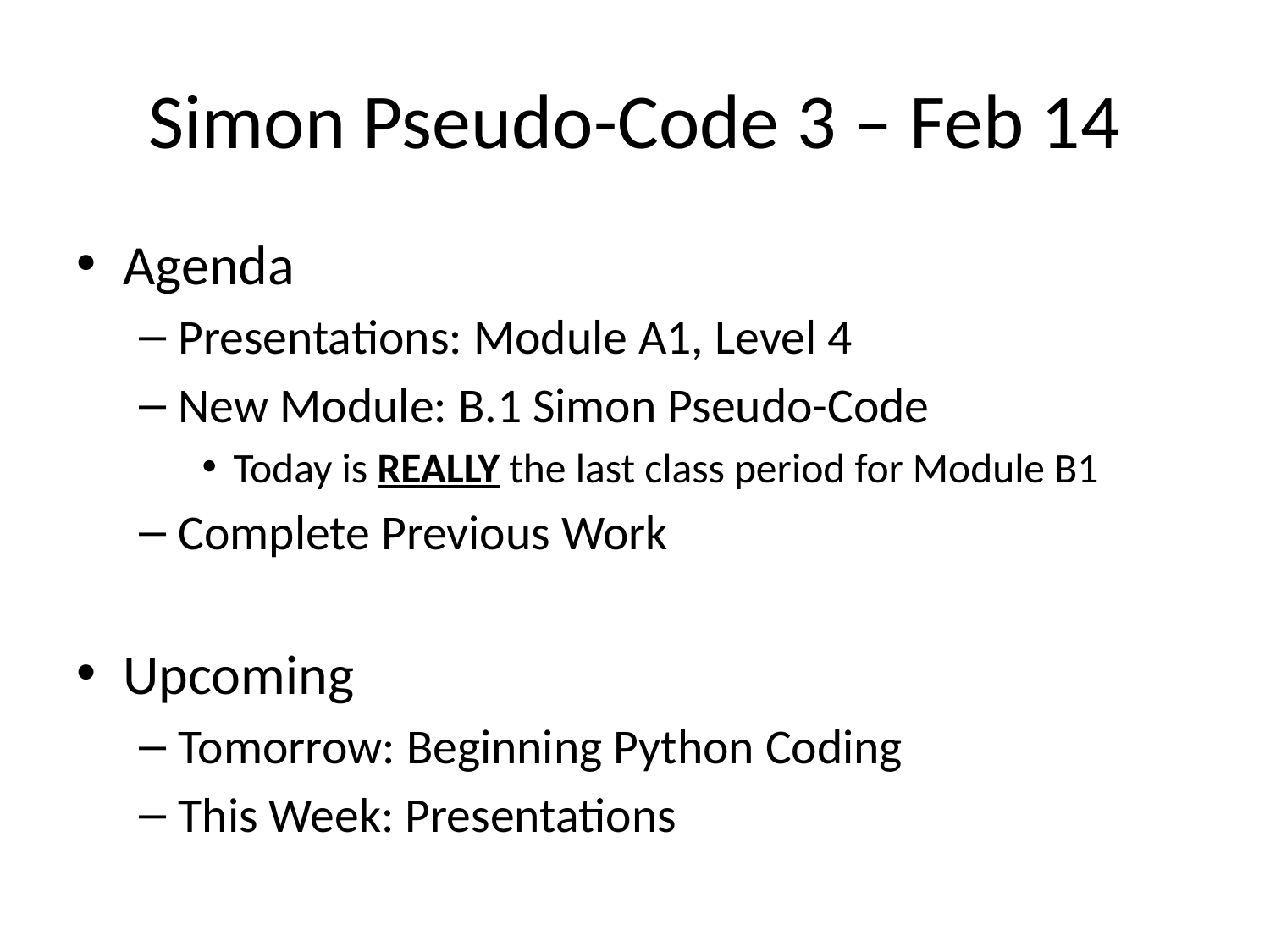

# Simon Pseudo-Code 3 – Feb 14
Agenda
Presentations: Module A1, Level 4
New Module: B.1 Simon Pseudo-Code
Today is REALLY the last class period for Module B1
Complete Previous Work

Upcoming
Tomorrow: Beginning Python Coding
This Week: Presentations